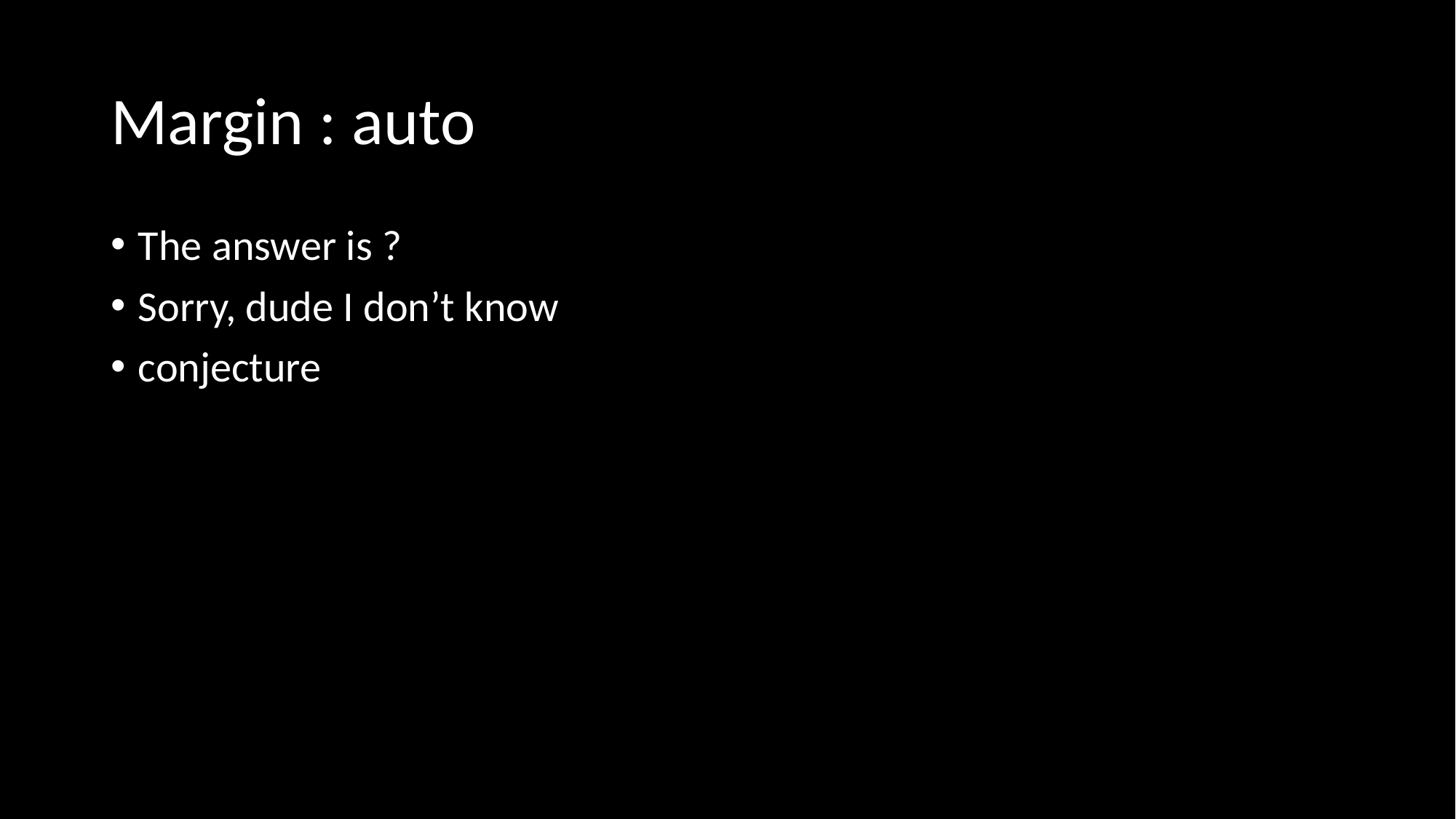

# Margin : auto
The answer is ?
Sorry, dude I don’t know
conjecture